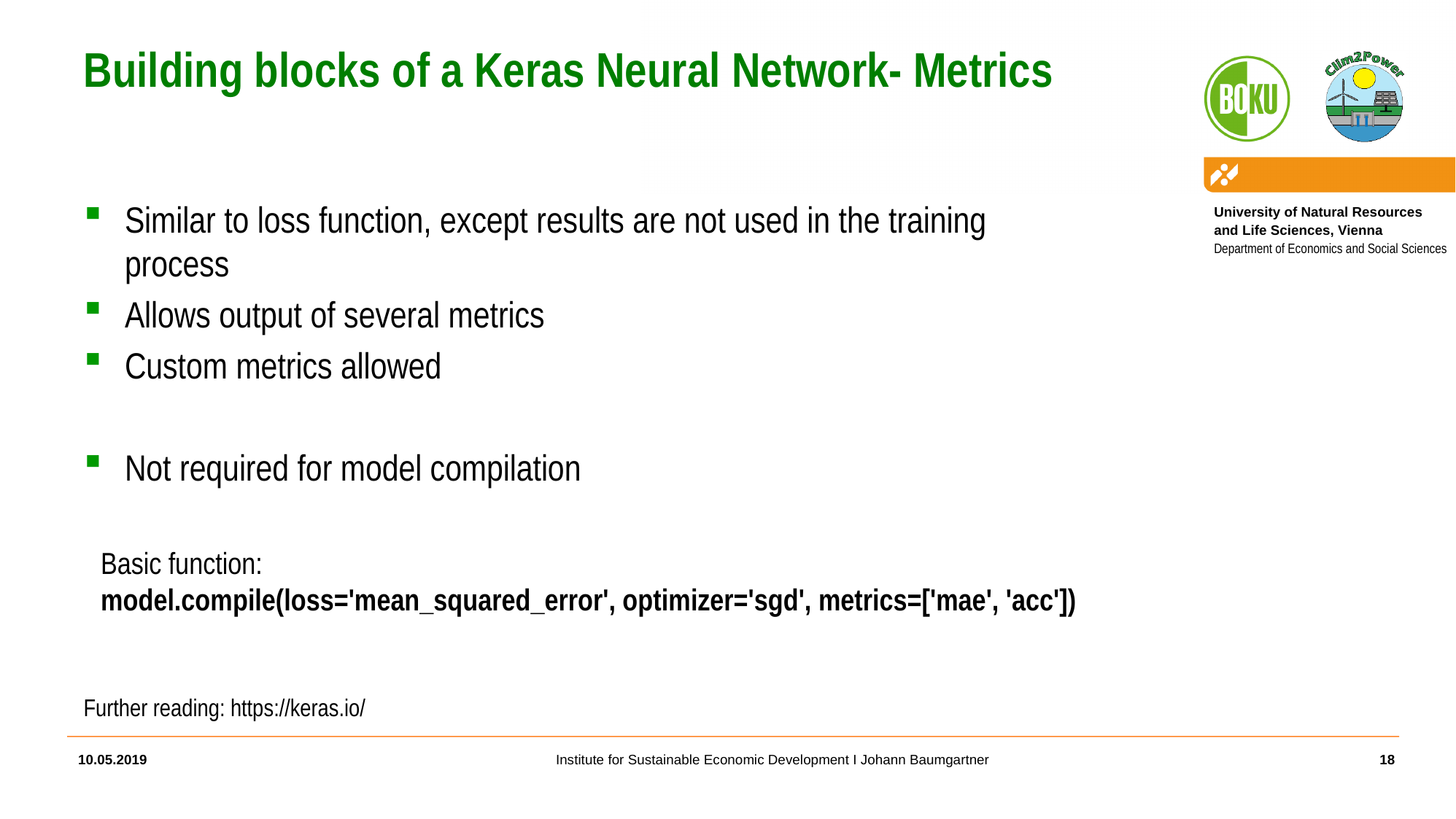

# Building blocks of a Keras Neural Network- Metrics
Similar to loss function, except results are not used in the training process
Allows output of several metrics
Custom metrics allowed

Not required for model compilation

Basic function:
model.compile(loss='mean_squared_error', optimizer='sgd', metrics=['mae', 'acc'])
Further reading: https://keras.io/
10.05.2019
18